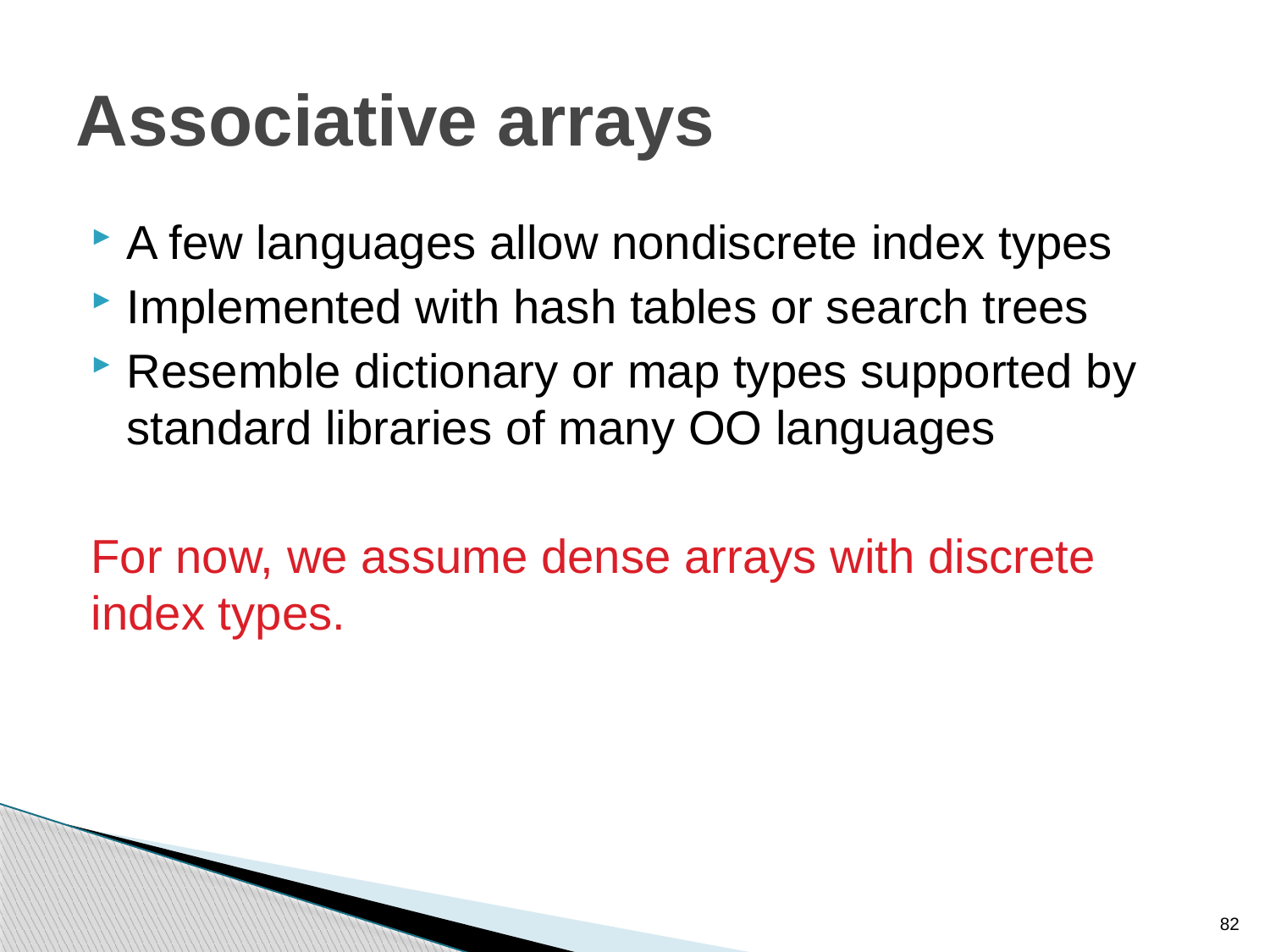

# Associative arrays
A few languages allow nondiscrete index types
Implemented with hash tables or search trees
Resemble dictionary or map types supported by standard libraries of many OO languages

For now, we assume dense arrays with discrete index types.
82